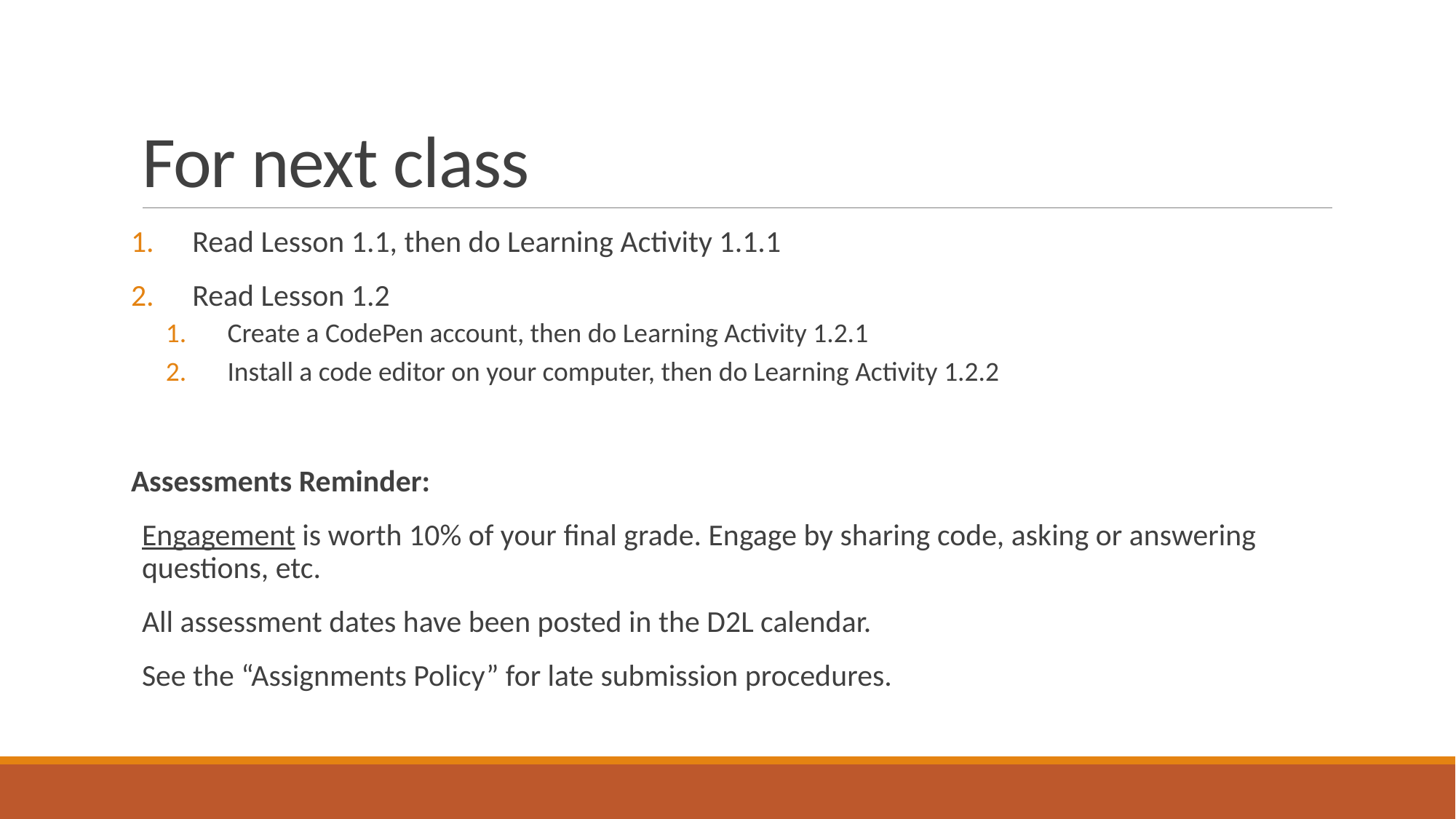

# For next class
Read Lesson 1.1, then do Learning Activity 1.1.1
Read Lesson 1.2
Create a CodePen account, then do Learning Activity 1.2.1
Install a code editor on your computer, then do Learning Activity 1.2.2

Assessments Reminder:
Engagement is worth 10% of your final grade. Engage by sharing code, asking or answering questions, etc.
All assessment dates have been posted in the D2L calendar.
See the “Assignments Policy” for late submission procedures.